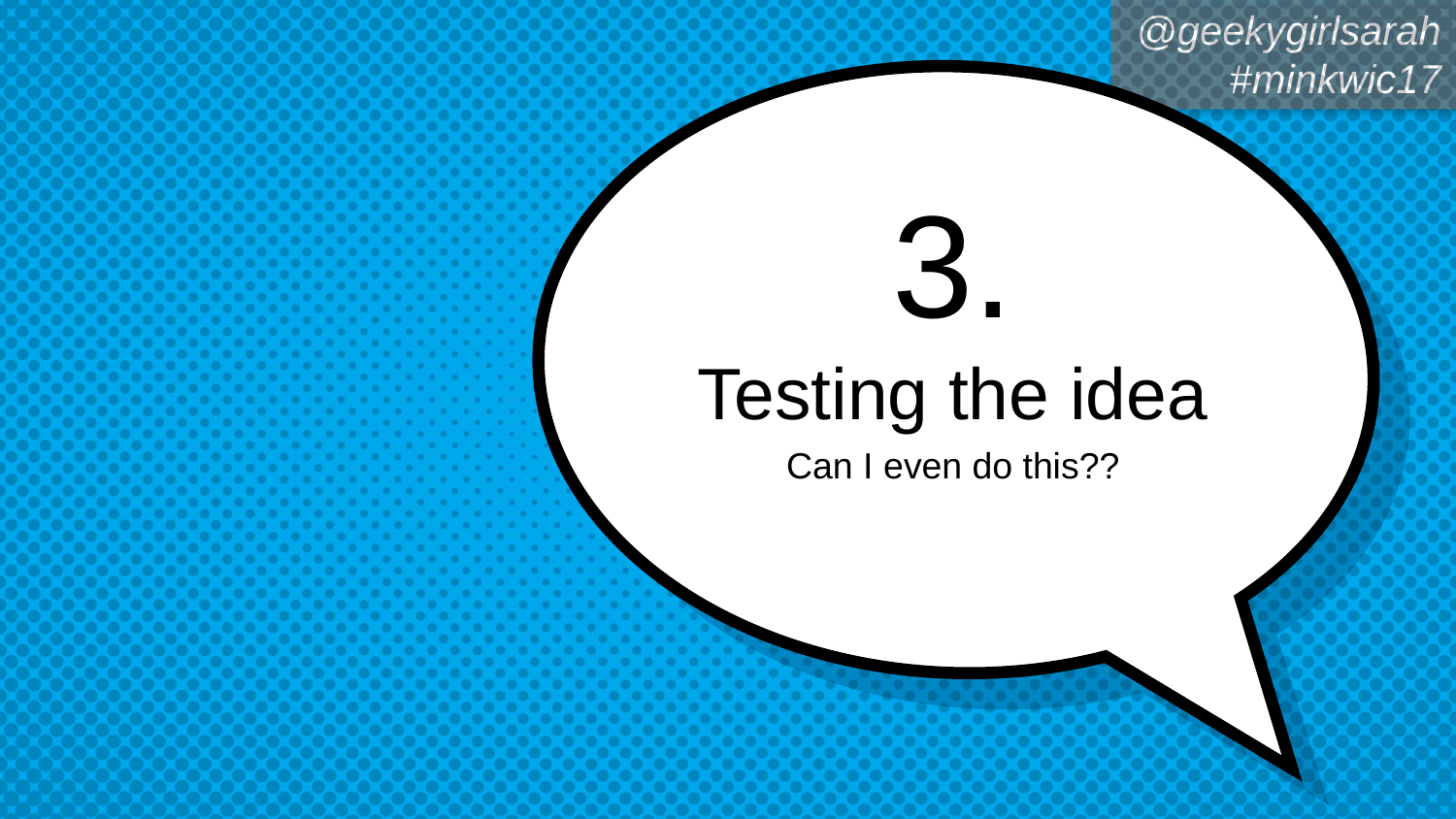

# 3.
Testing the idea
Can I even do this??